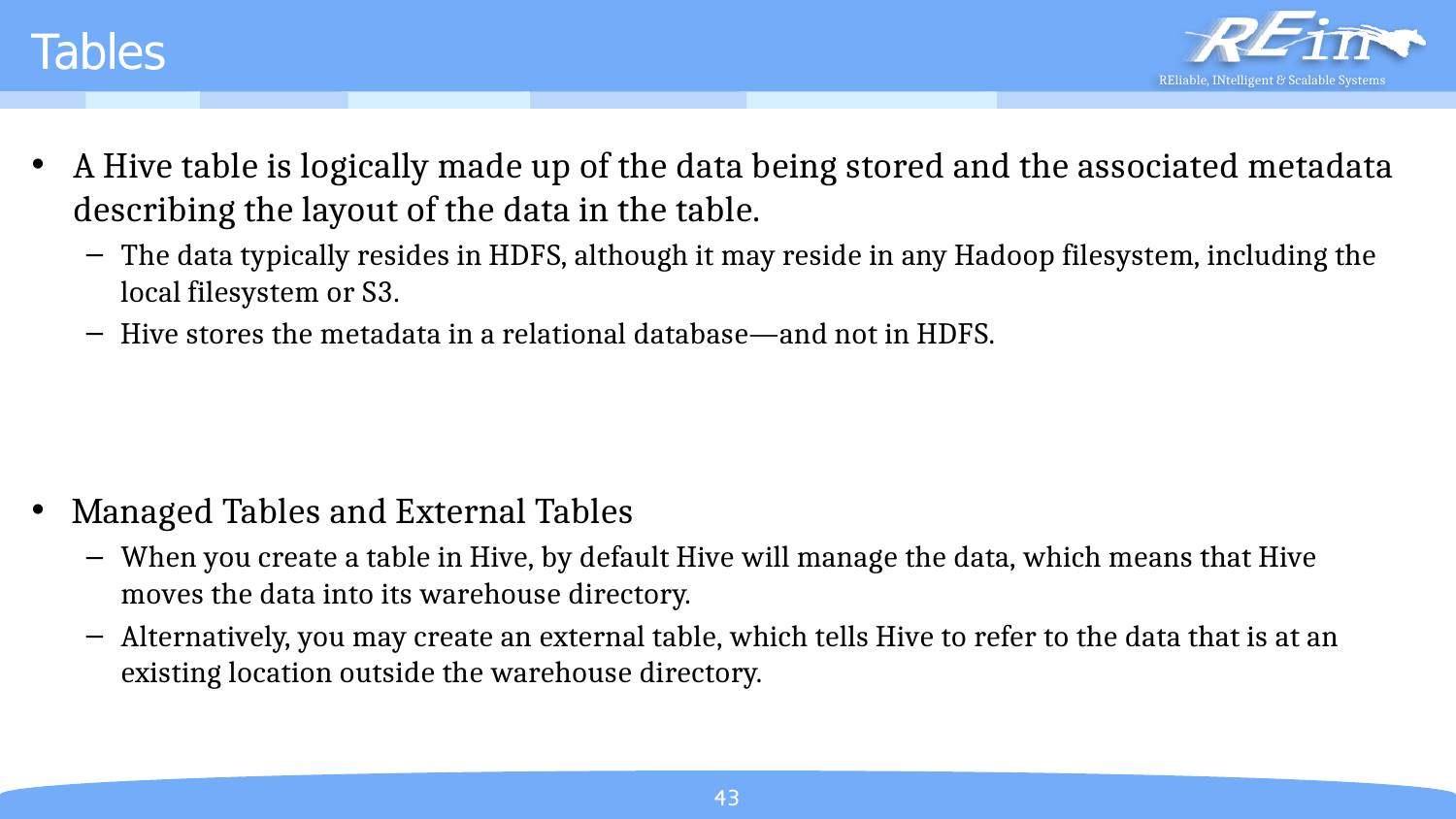

# Tables
A Hive table is logically made up of the data being stored and the associated metadata describing the layout of the data in the table.
The data typically resides in HDFS, although it may reside in any Hadoop filesystem, including the local filesystem or S3.
Hive stores the metadata in a relational database—and not in HDFS.

Managed Tables and External Tables
When you create a table in Hive, by default Hive will manage the data, which means that Hive moves the data into its warehouse directory.
Alternatively, you may create an external table, which tells Hive to refer to the data that is at an existing location outside the warehouse directory.
43